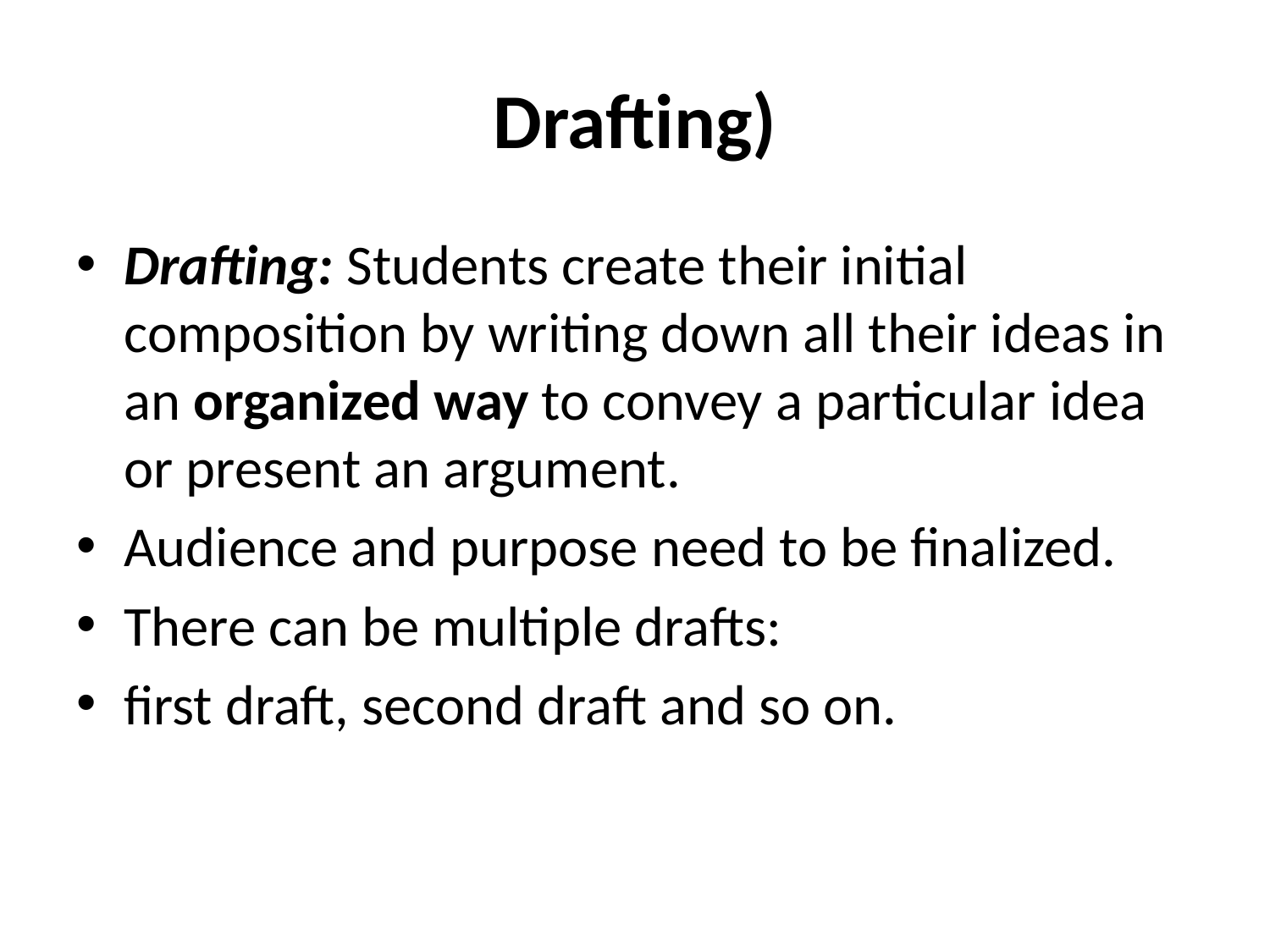

# Drafting)
Drafting: Students create their initial composition by writing down all their ideas in an organized way to convey a particular idea or present an argument.
Audience and purpose need to be finalized.
There can be multiple drafts:
first draft, second draft and so on.